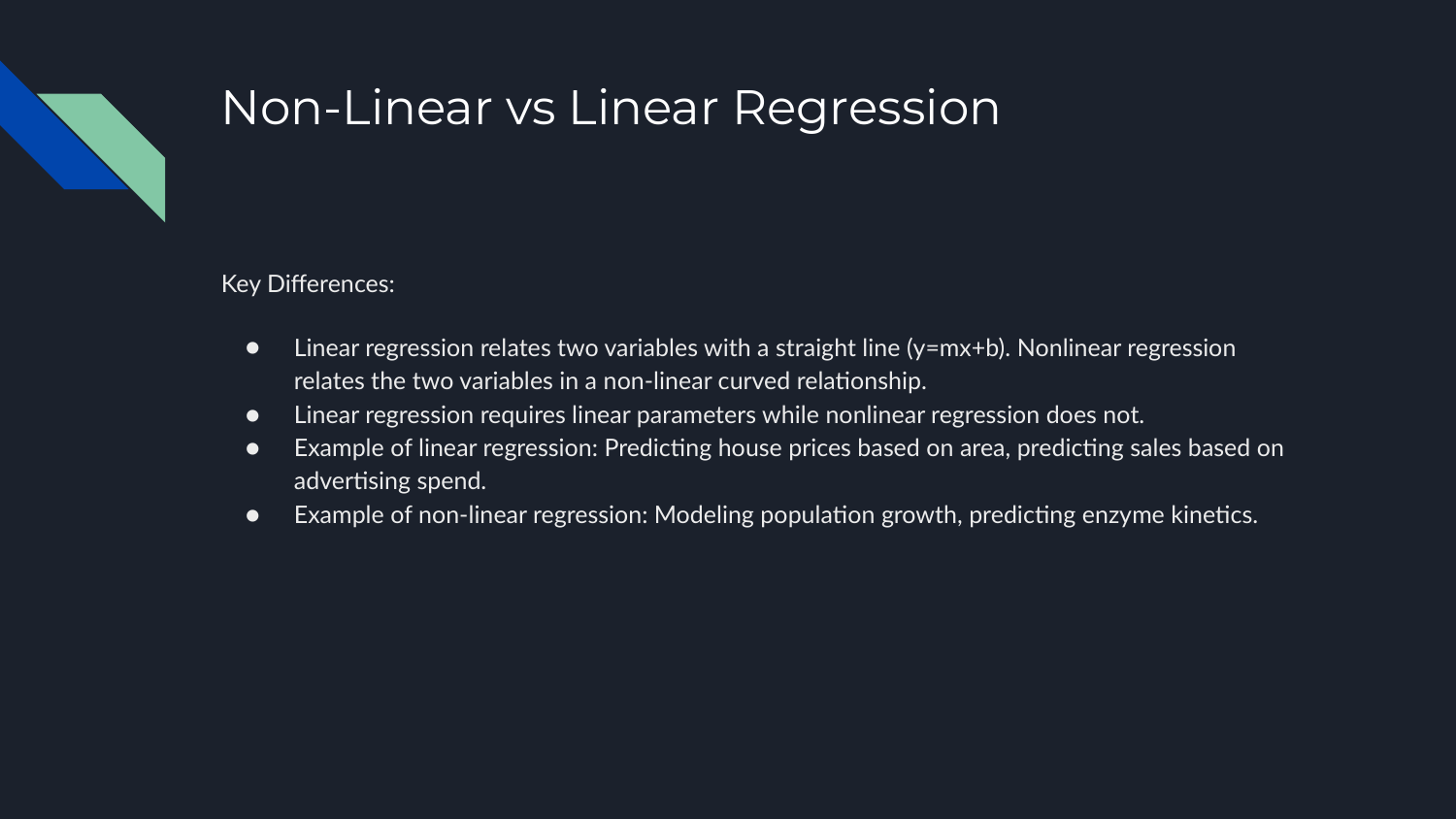

# Non-Linear vs Linear Regression
Key Differences:
Linear regression relates two variables with a straight line (y=mx+b). Nonlinear regression relates the two variables in a non-linear curved relationship.
Linear regression requires linear parameters while nonlinear regression does not.
Example of linear regression: Predicting house prices based on area, predicting sales based on advertising spend.
Example of non-linear regression: Modeling population growth, predicting enzyme kinetics.